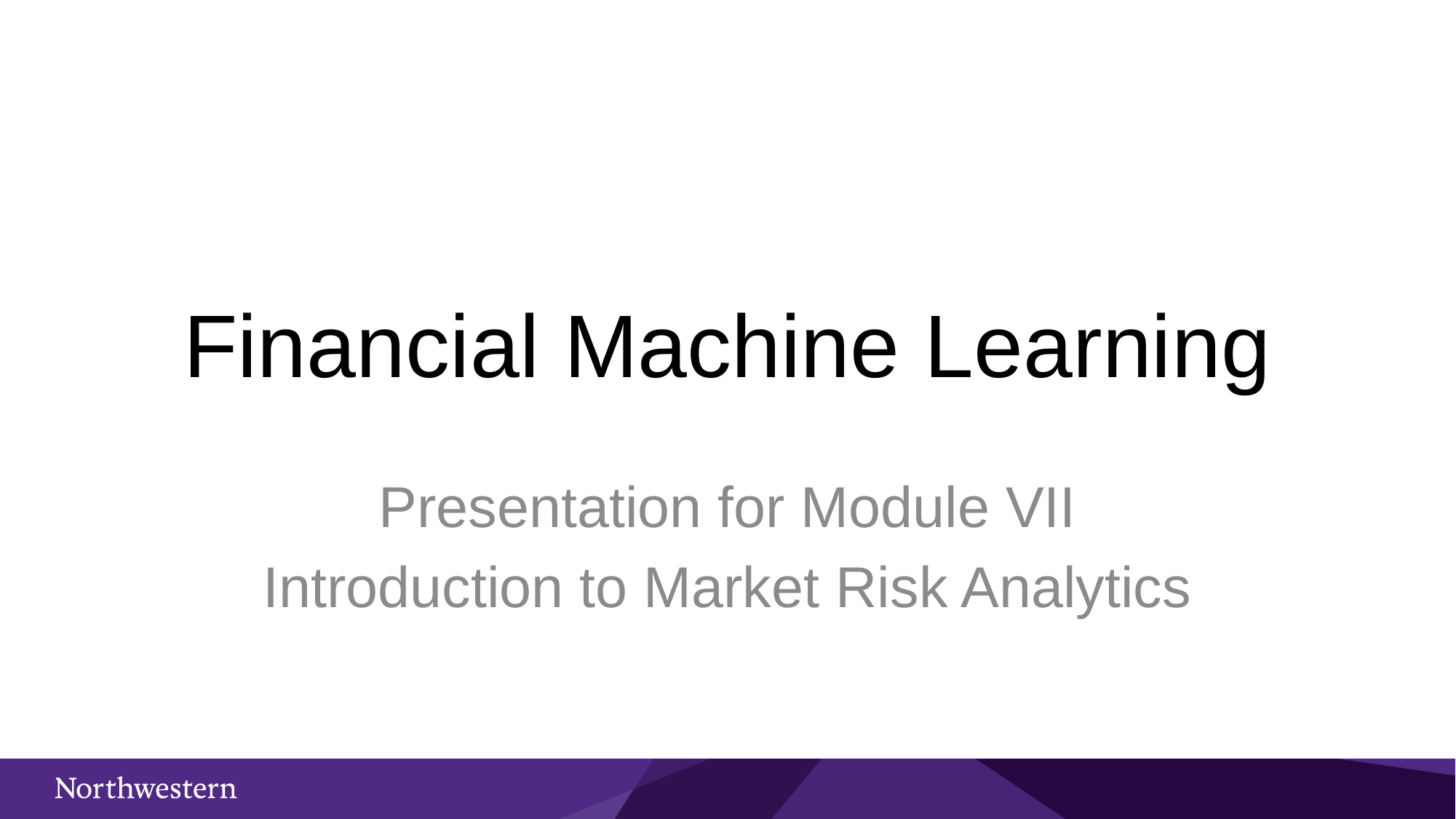

# Financial Machine Learning
Presentation for Module VII
Introduction to Market Risk Analytics